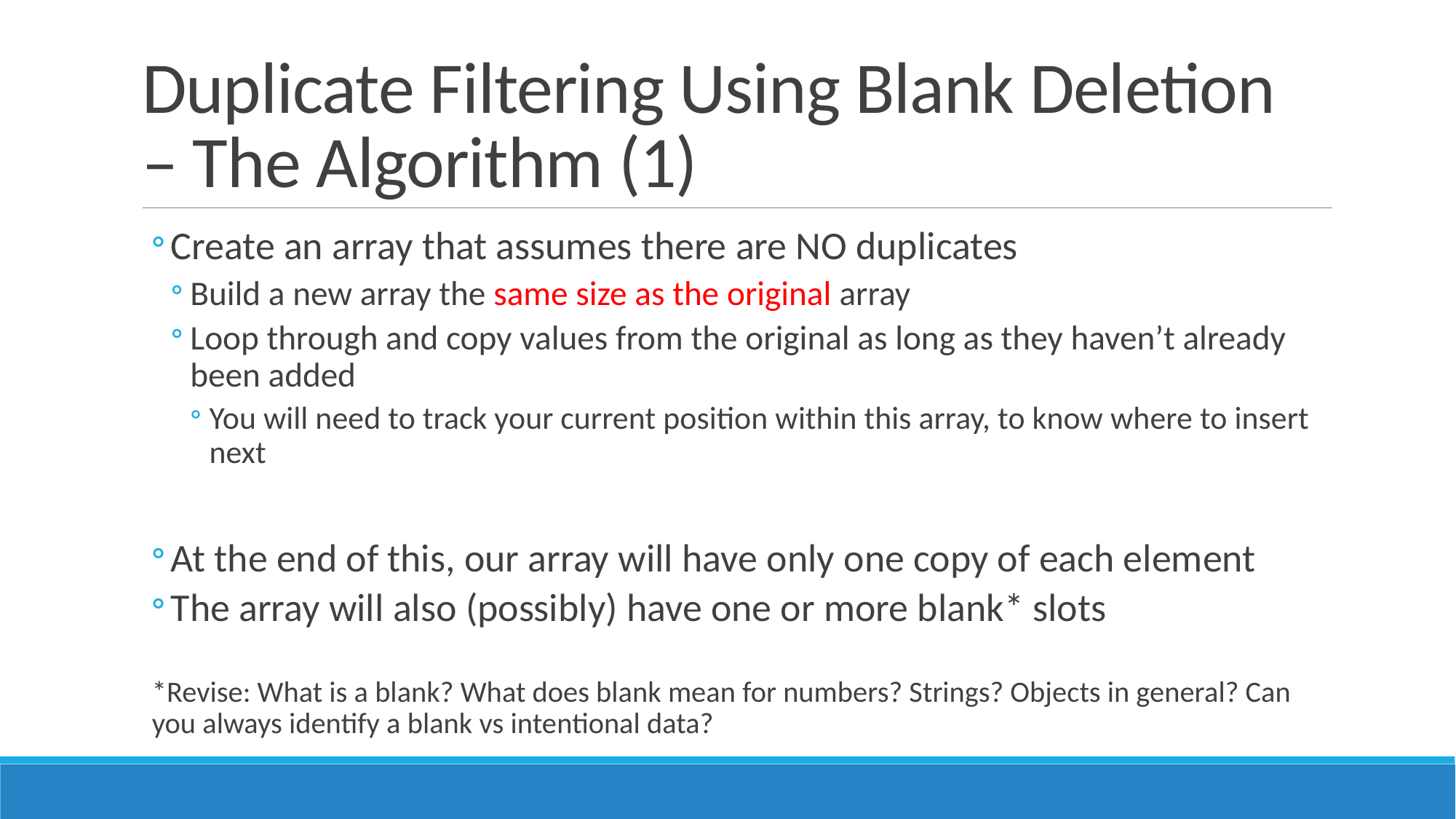

# Duplicate Filtering Using Blank Deletion – The Algorithm (1)
Create an array that assumes there are NO duplicates
Build a new array the same size as the original array
Loop through and copy values from the original as long as they haven’t already been added
You will need to track your current position within this array, to know where to insert next

At the end of this, our array will have only one copy of each element
The array will also (possibly) have one or more blank* slots

*Revise: What is a blank? What does blank mean for numbers? Strings? Objects in general? Can you always identify a blank vs intentional data?